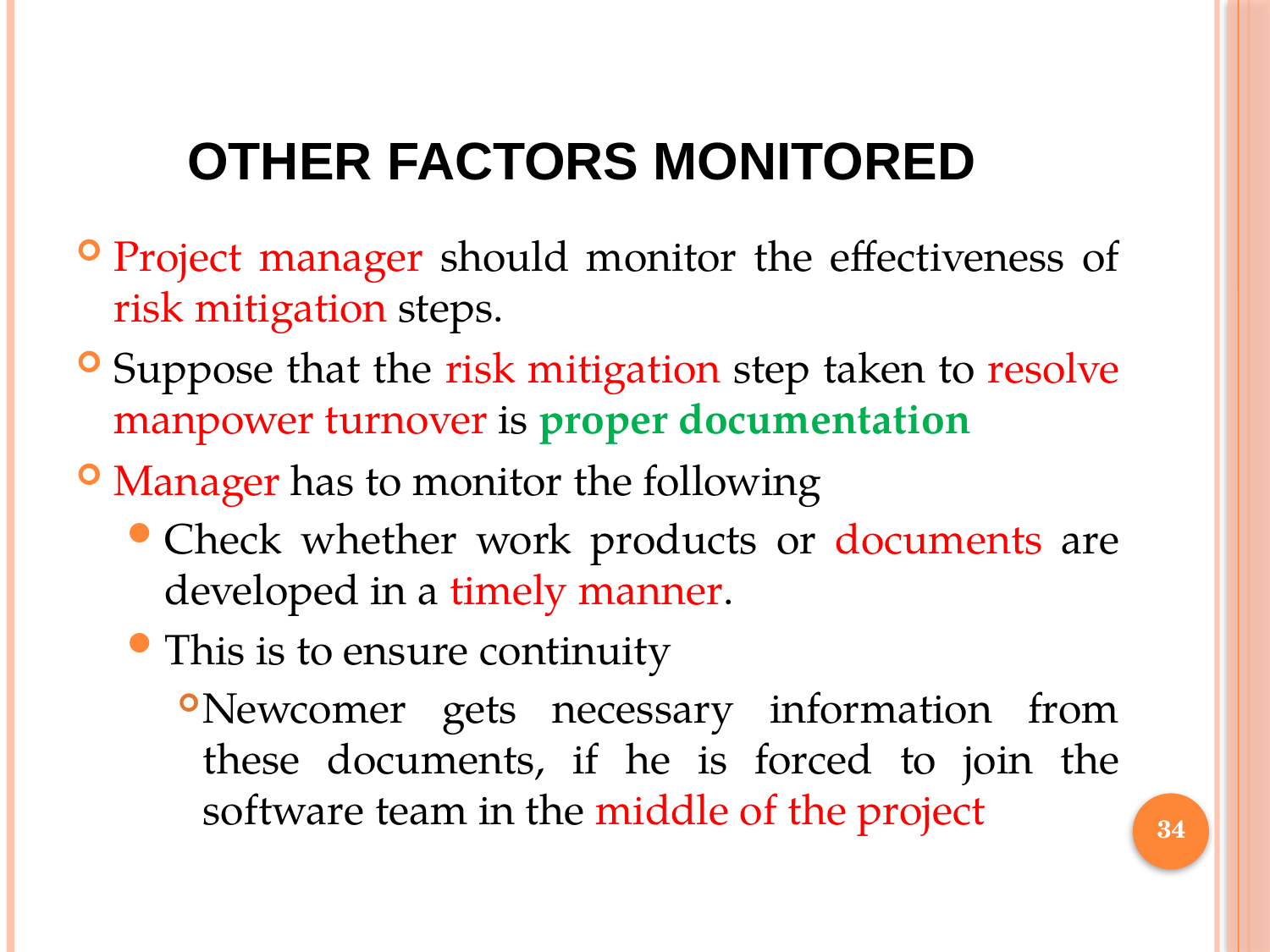

# Other factors monitored
Project manager should monitor the effectiveness of risk mitigation steps.
Suppose that the risk mitigation step taken to resolve manpower turnover is proper documentation
Manager has to monitor the following
Check whether work products or documents are developed in a timely manner.
This is to ensure continuity
Newcomer gets necessary information from these documents, if he is forced to join the software team in the middle of the project
34